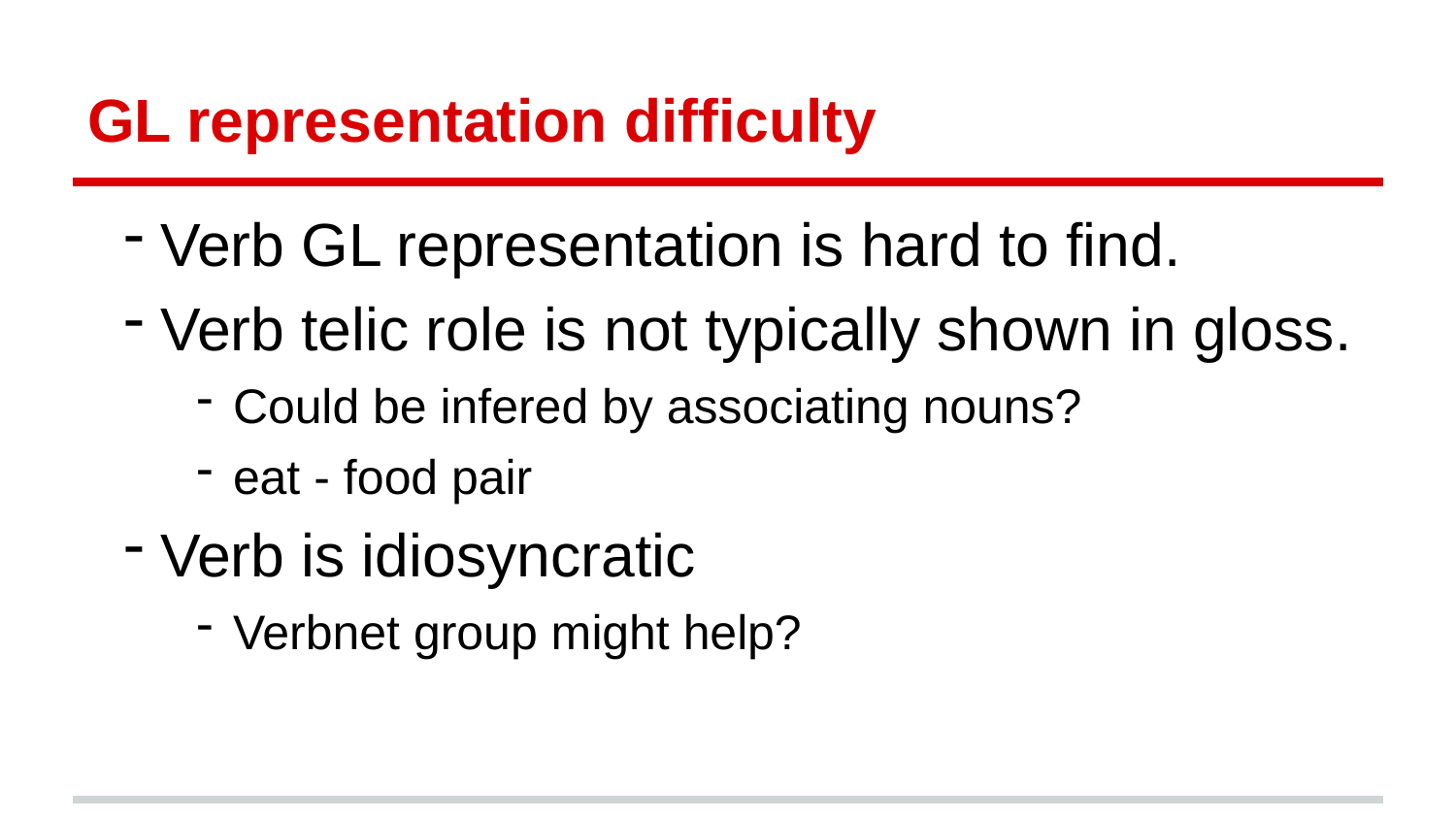

# GL representation difficulty
Verb GL representation is hard to find.
Verb telic role is not typically shown in gloss.
Could be infered by associating nouns?
eat - food pair
Verb is idiosyncratic
Verbnet group might help?